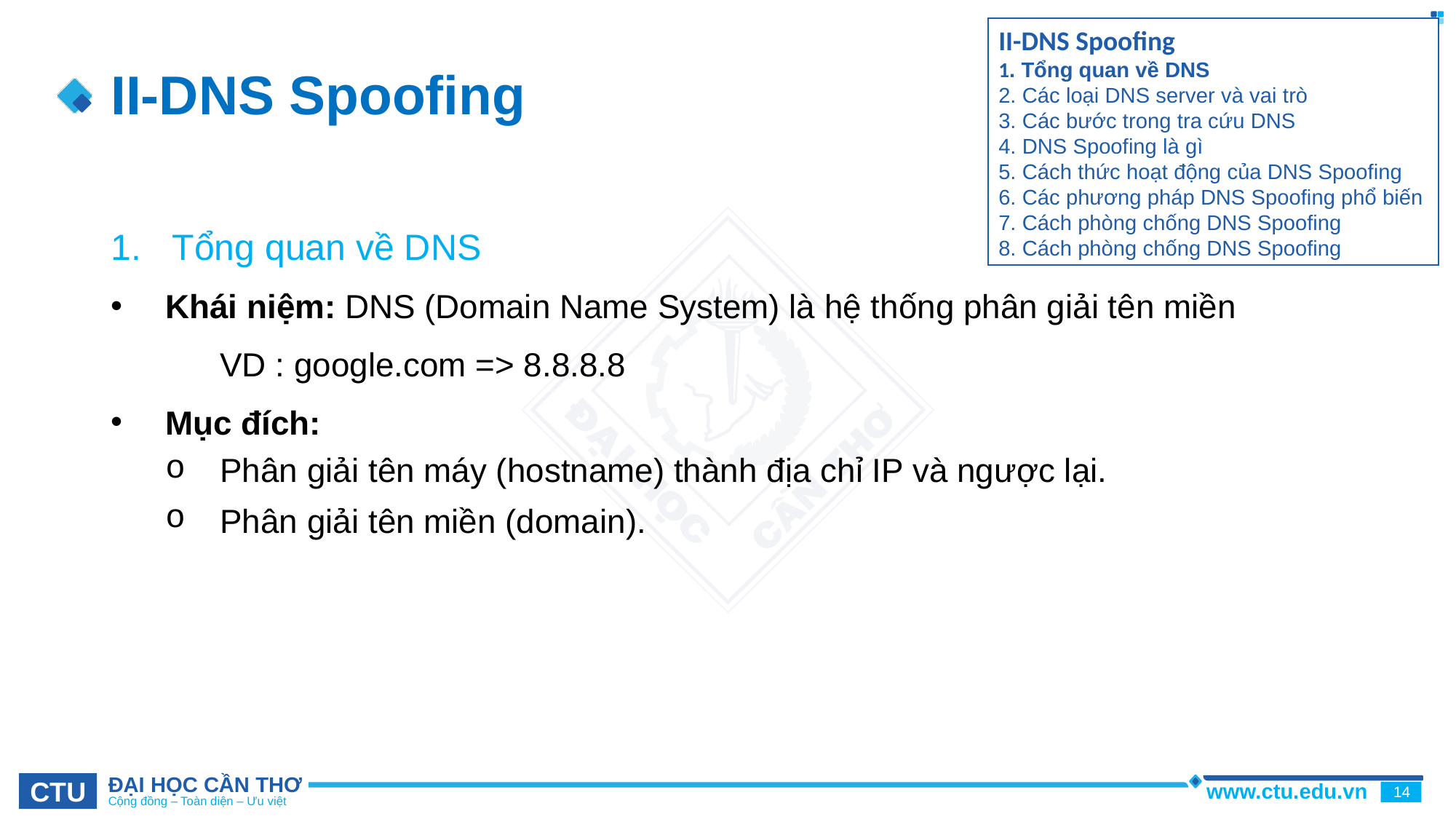

# II-DNS Spoofing
II-DNS Spoofing
1. Tổng quan về DNS
2. Các loại DNS server và vai trò
3. Các bước trong tra cứu DNS
4. DNS Spoofing là gì
5. Cách thức hoạt động của DNS Spoofing
6. Các phương pháp DNS Spoofing phổ biến
7. Cách phòng chống DNS Spoofing
8. Cách phòng chống DNS Spoofing
Tổng quan về DNS
Khái niệm: DNS (Domain Name System) là hệ thống phân giải tên miền
	VD : google.com => 8.8.8.8
Mục đích:
Phân giải tên máy (hostname) thành địa chỉ IP và ngược lại.
Phân giải tên miền (domain).